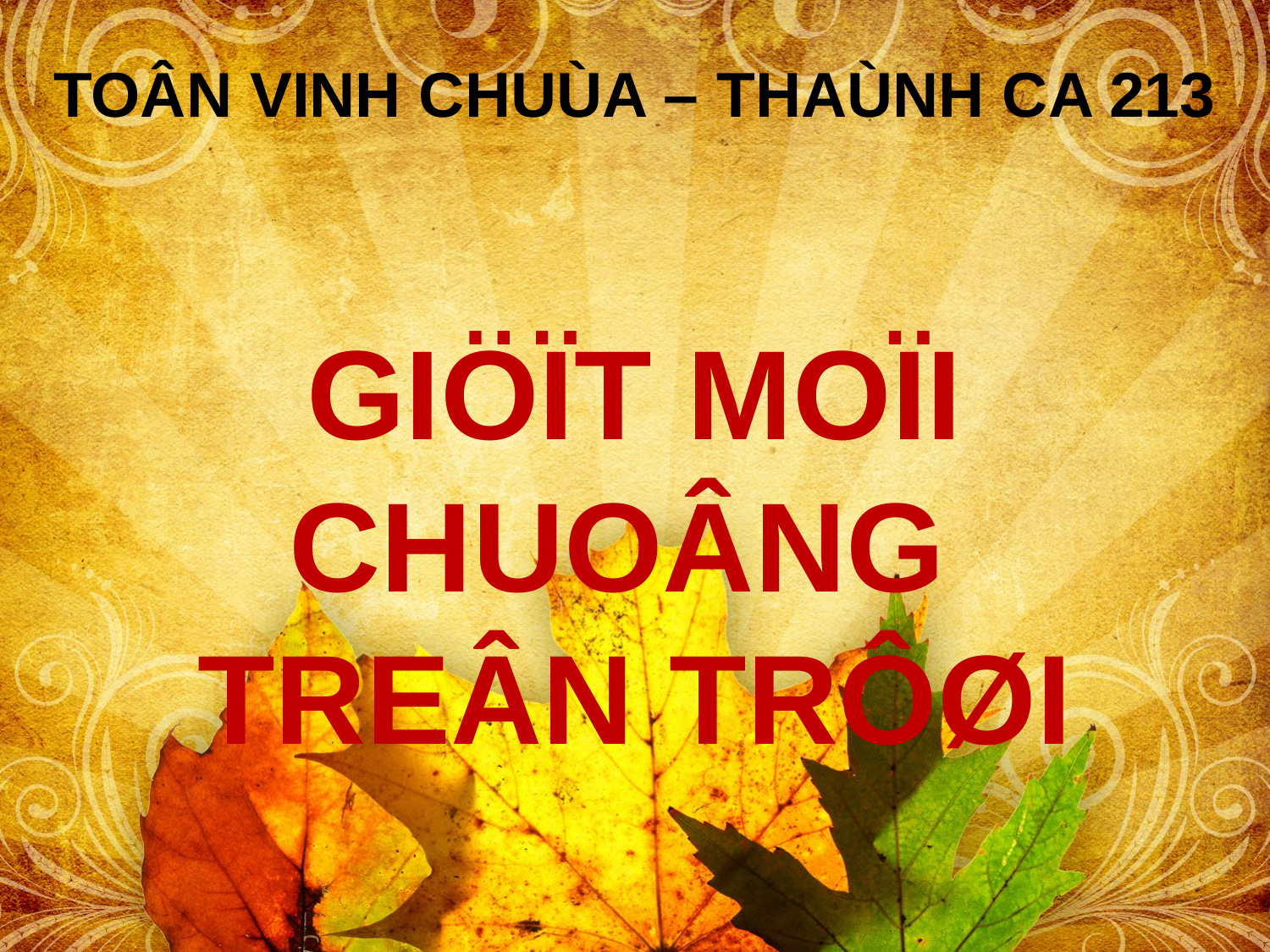

TOÂN VINH CHUÙA – THAÙNH CA 213
GIÖÏT MOÏI CHUOÂNG
TREÂN TRÔØI